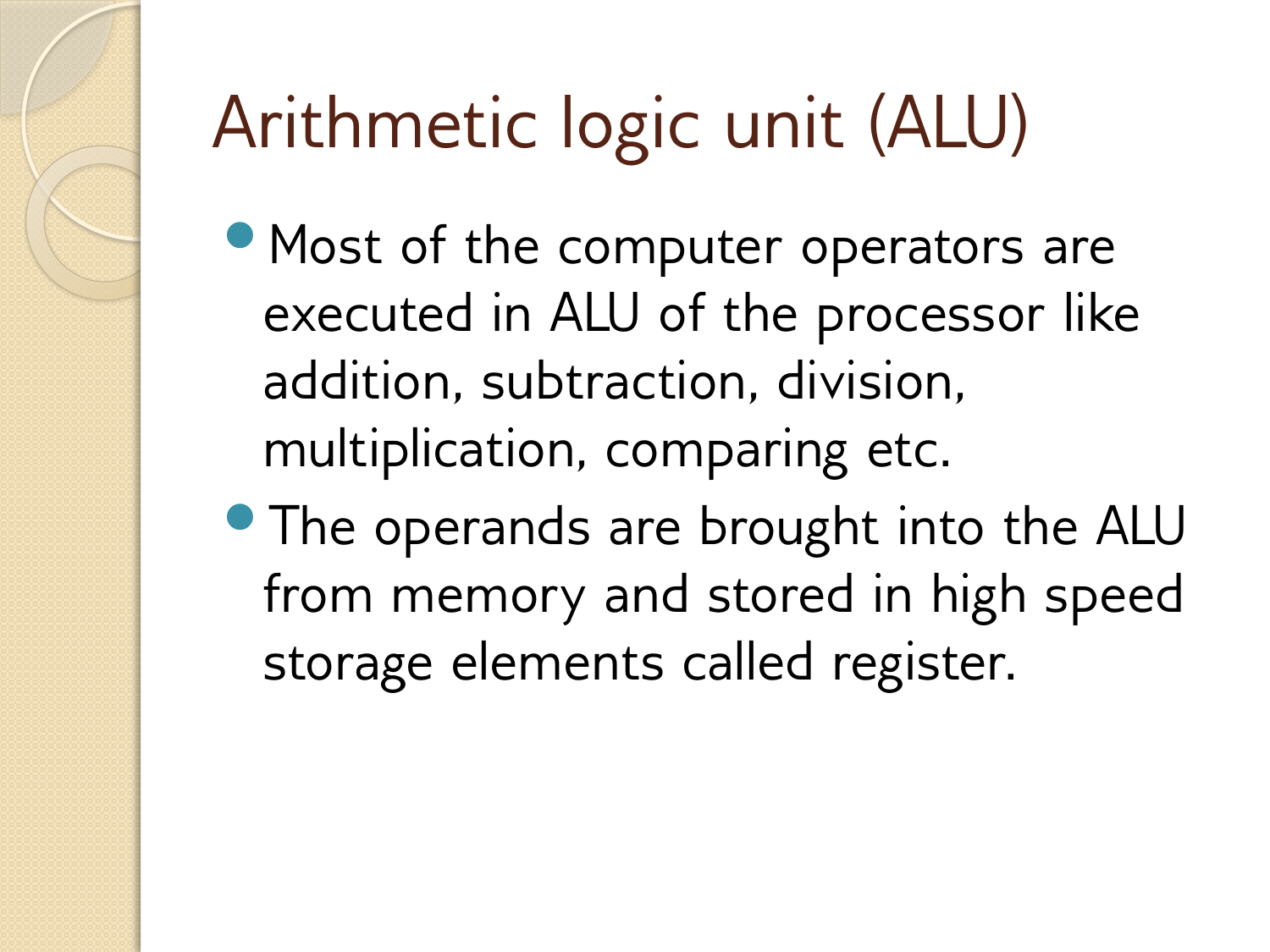

# Arithmetic logic unit (ALU)
Most of the computer operators are executed in ALU of the processor like addition, subtraction, division, multiplication, comparing etc.
The operands are brought into the ALU from memory and stored in high speed storage elements called register.